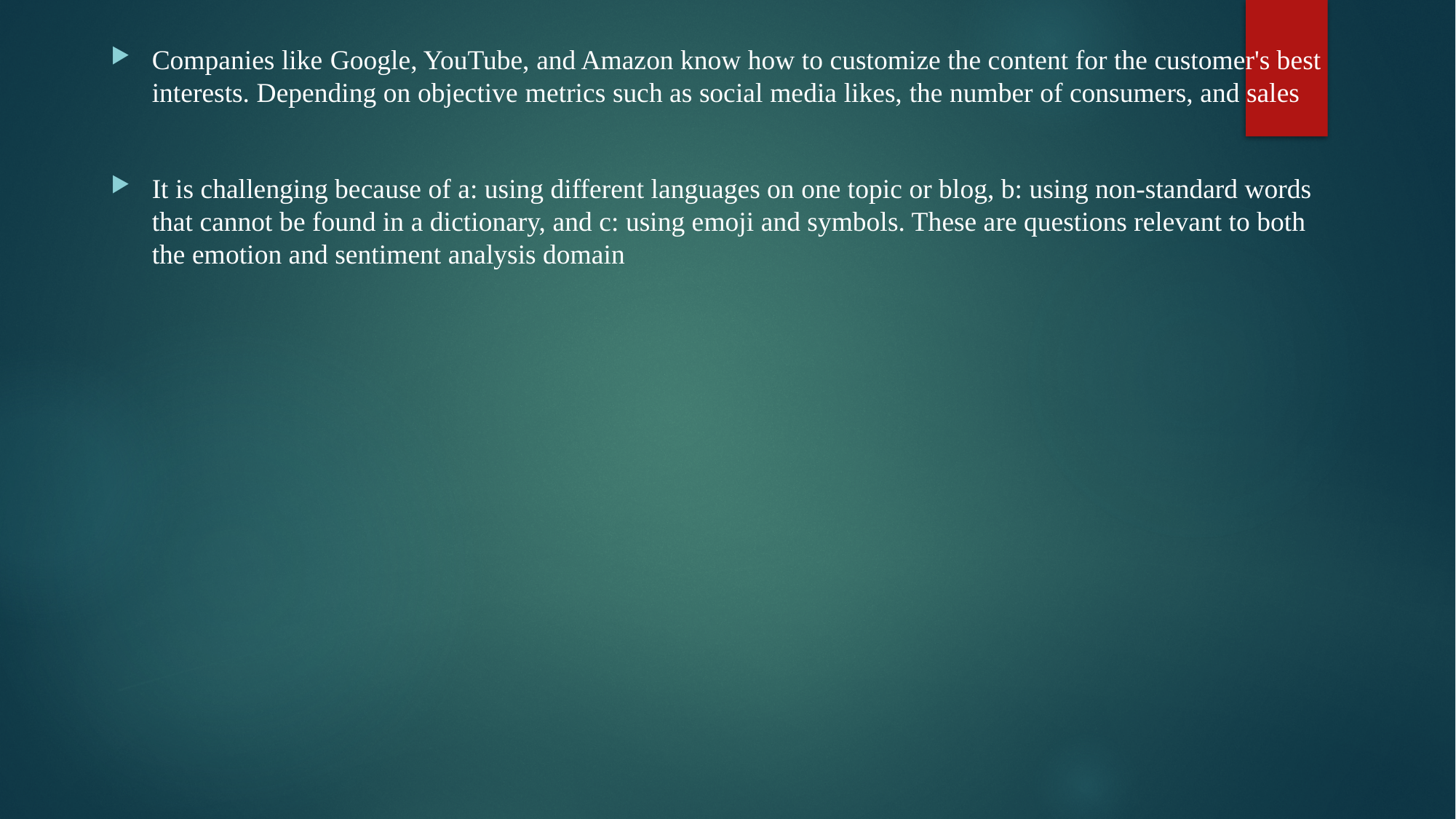

Companies like Google, YouTube, and Amazon know how to customize the content for the customer's best interests. Depending on objective metrics such as social media likes, the number of consumers, and sales

It is challenging because of a: using different languages on one topic or blog, b: using non-standard words that cannot be found in a dictionary, and c: using emoji and symbols. These are questions relevant to both the emotion and sentiment analysis domain